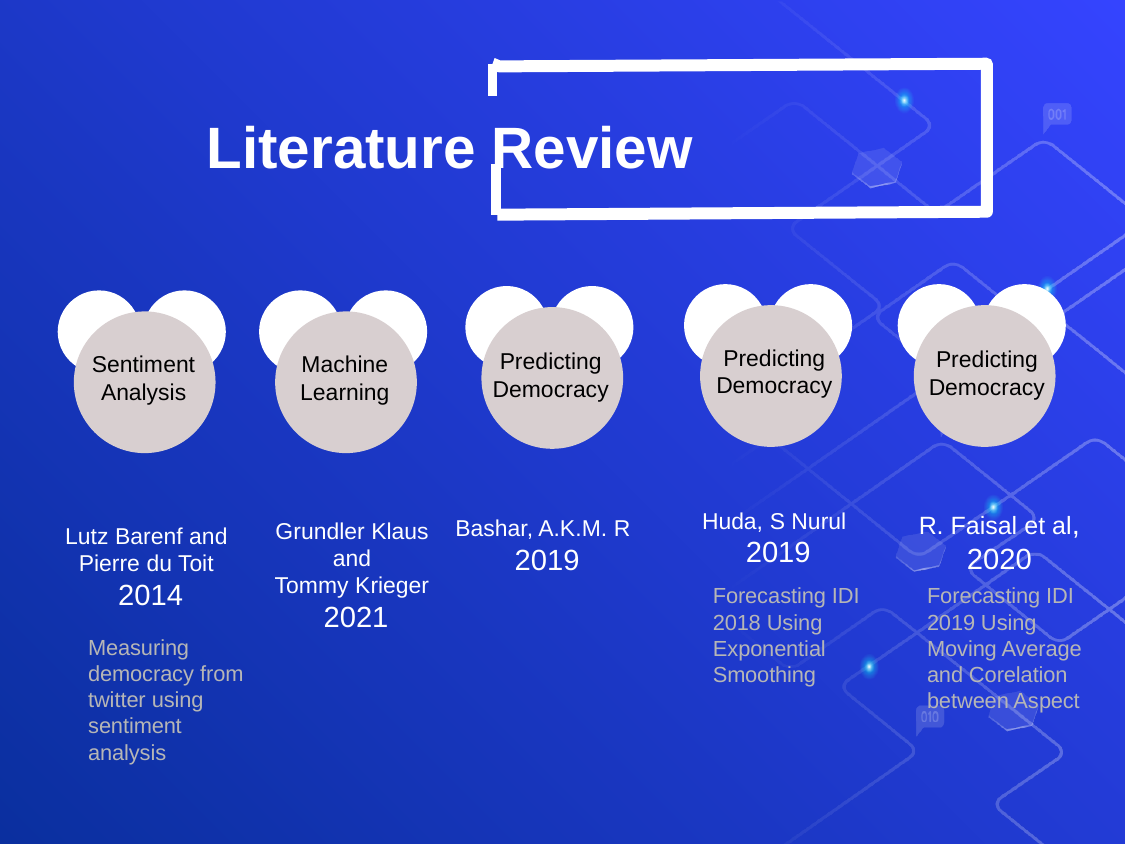

# Literature Review

Predicting
Democracy
Predicting
Democracy
Predicting
Democracy
Sentiment
Analysis
Machine
Learning
R. Faisal et al, 2020
Huda, S Nurul
 2019
Bashar, A.K.M. R
 2019
Grundler Klaus and
Tommy Krieger
 2021
Lutz Barenf and
Pierre du Toit
 2014
Forecasting IDI 2018 Using Exponential Smoothing
Forecasting IDI 2019 Using Moving Average and Corelation between Aspect
Measuring democracy from twitter using sentiment analysis